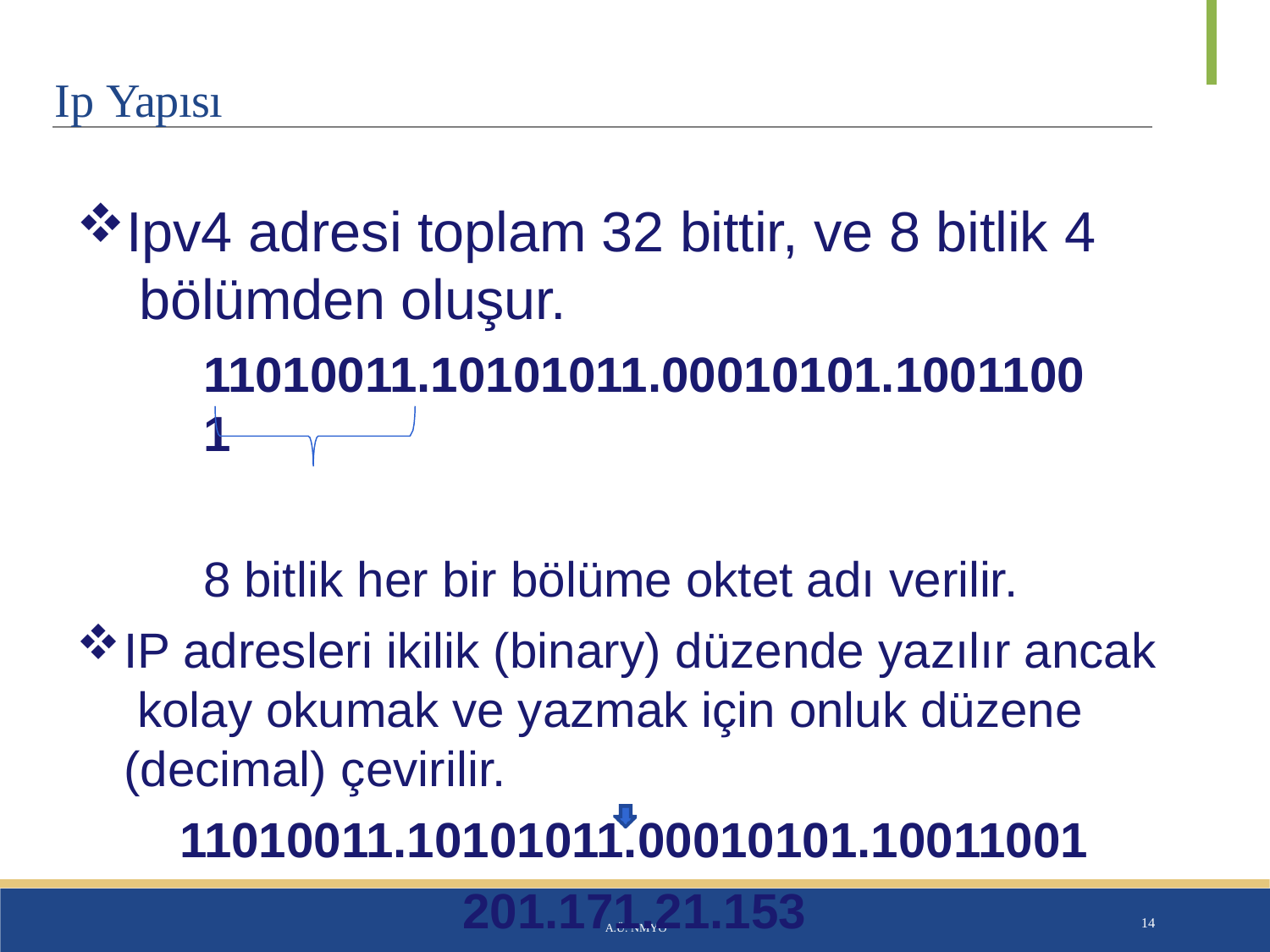

# Ip Yapısı
Ipv4 adresi toplam 32 bittir, ve 8 bitlik 4  bölümden oluşur.
11010011.10101011.00010101.10011001

8 bitlik her bir bölüme oktet adı verilir.
IP adresleri ikilik (binary) düzende yazılır ancak  kolay okumak ve yazmak için onluk düzene  (decimal) çevirilir.
11010011.10101011.00010101.10011001
201.171.21.153

A.Ü. NMYO
14